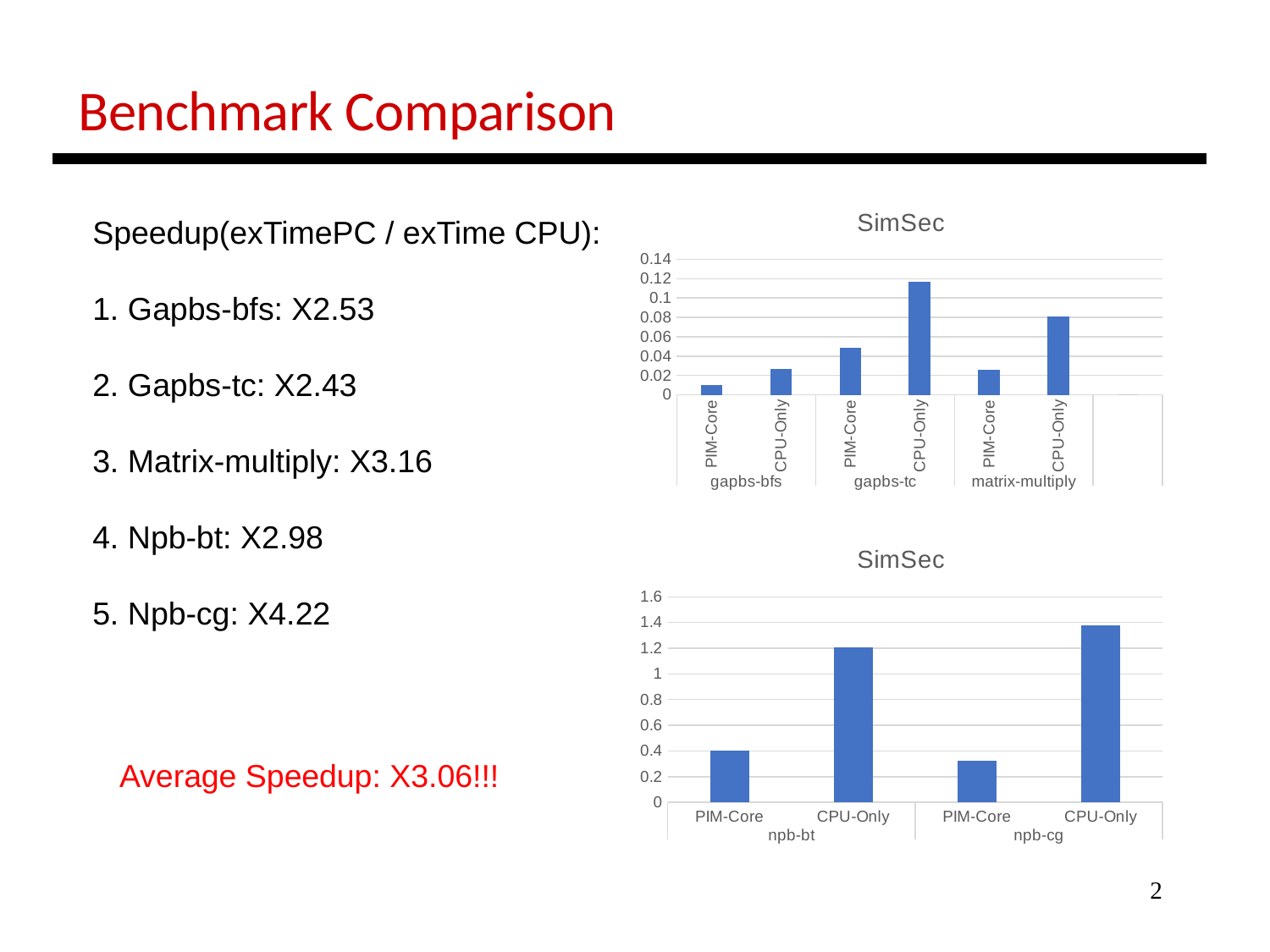

Benchmark Comparison

### Chart: SimSec

| Category |  |
|---|---|
| PIM-Core | 0.010366 |
| CPU-Only | 0.02626 |
| PIM-Core | 0.048239 |
| CPU-Only | 0.116937 |
| PIM-Core | 0.025724 |
| CPU-Only | 0.081297 |
Speedup(exTimePC / exTime CPU):

1. Gapbs-bfs: X2.53

2. Gapbs-tc: X2.43

3. Matrix-multiply: X3.16

4. Npb-bt: X2.98

5. Npb-cg: X4.22

### Chart:

| Category | SimSec |
|---|---|
| PIM-Core | 0.405578 |
| CPU-Only | 1.206632 |
| PIM-Core | 0.326287 |
| CPU-Only | 1.378764 |
Average Speedup: X3.06!!!

2